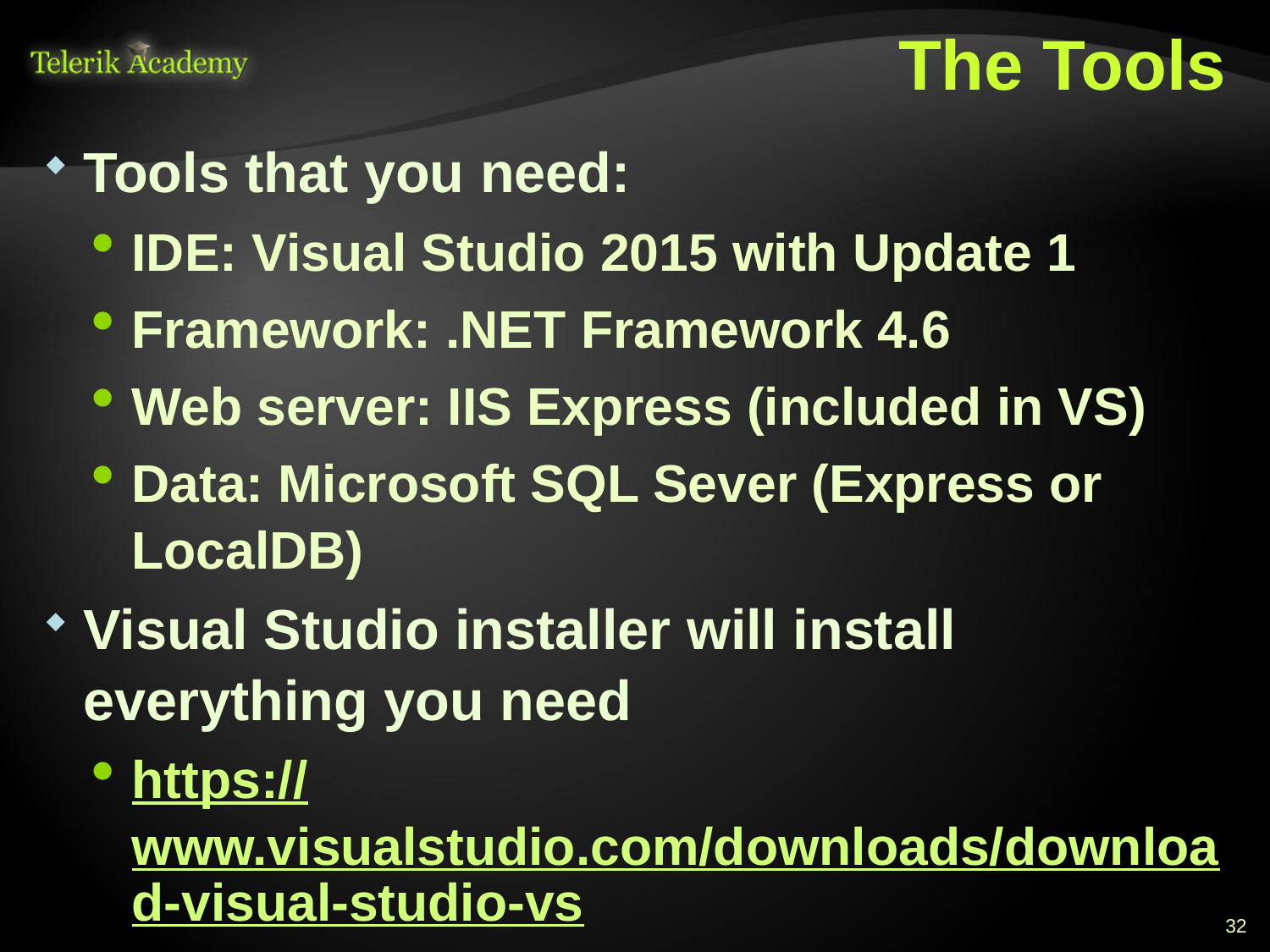

# The Tools
Tools that you need:
IDE: Visual Studio 2015 with Update 1
Framework: .NET Framework 4.6
Web server: IIS Express (included in VS)
Data: Microsoft SQL Sever (Express or LocalDB)
Visual Studio installer will install everything you need
https://www.visualstudio.com/downloads/download-visual-studio-vs
32